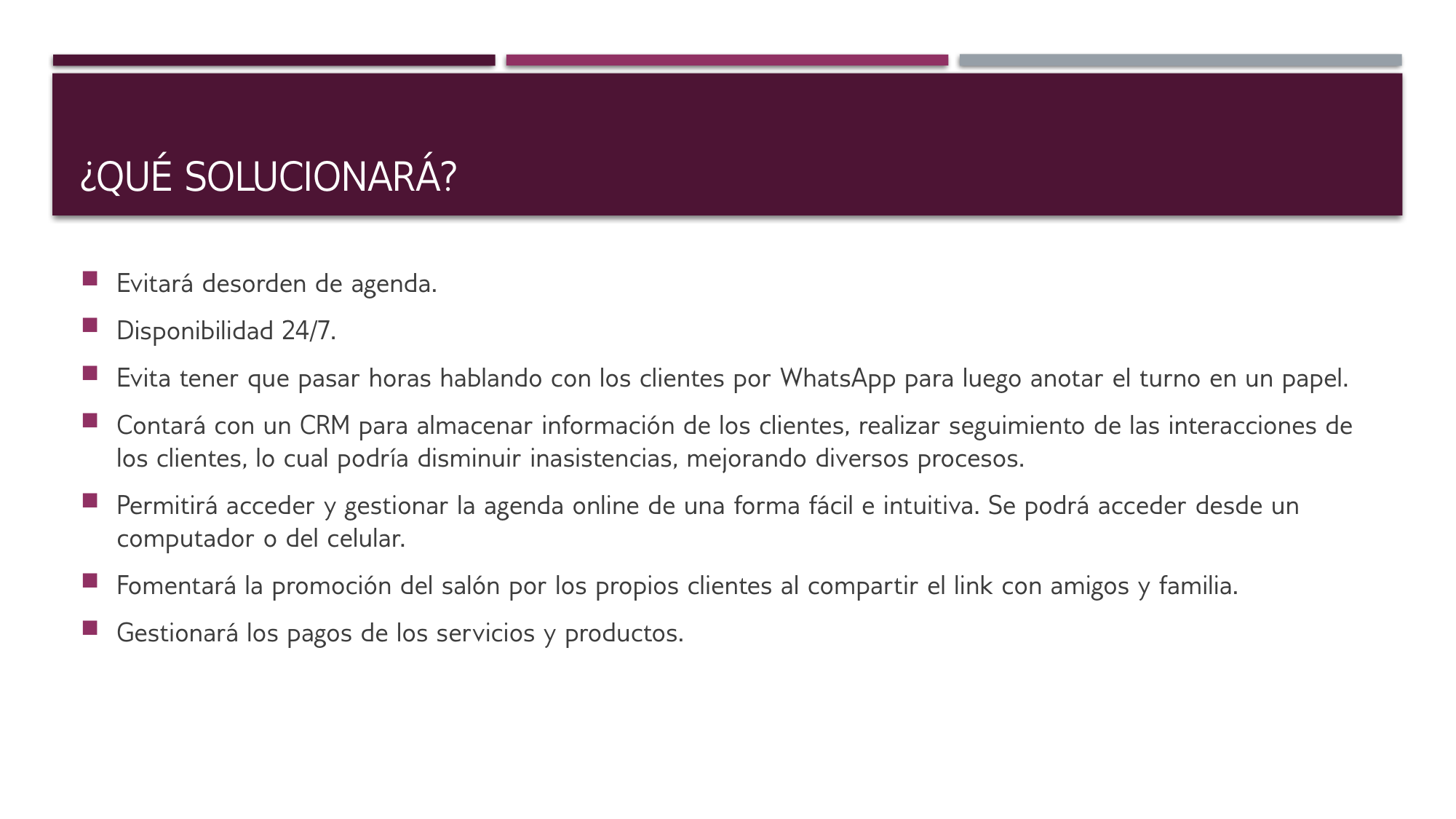

# ¿QUÉ soluciOnará?
Evitará desorden de agenda.
Disponibilidad 24/7.
Evita tener que pasar horas hablando con los clientes por WhatsApp para luego anotar el turno en un papel.
Contará con un CRM para almacenar información de los clientes, realizar seguimiento de las interacciones de los clientes, lo cual podría disminuir inasistencias, mejorando diversos procesos.
Permitirá acceder y gestionar la agenda online de una forma fácil e intuitiva. Se podrá acceder desde un computador o del celular.
Fomentará la promoción del salón por los propios clientes al compartir el link con amigos y familia.
Gestionará los pagos de los servicios y productos.